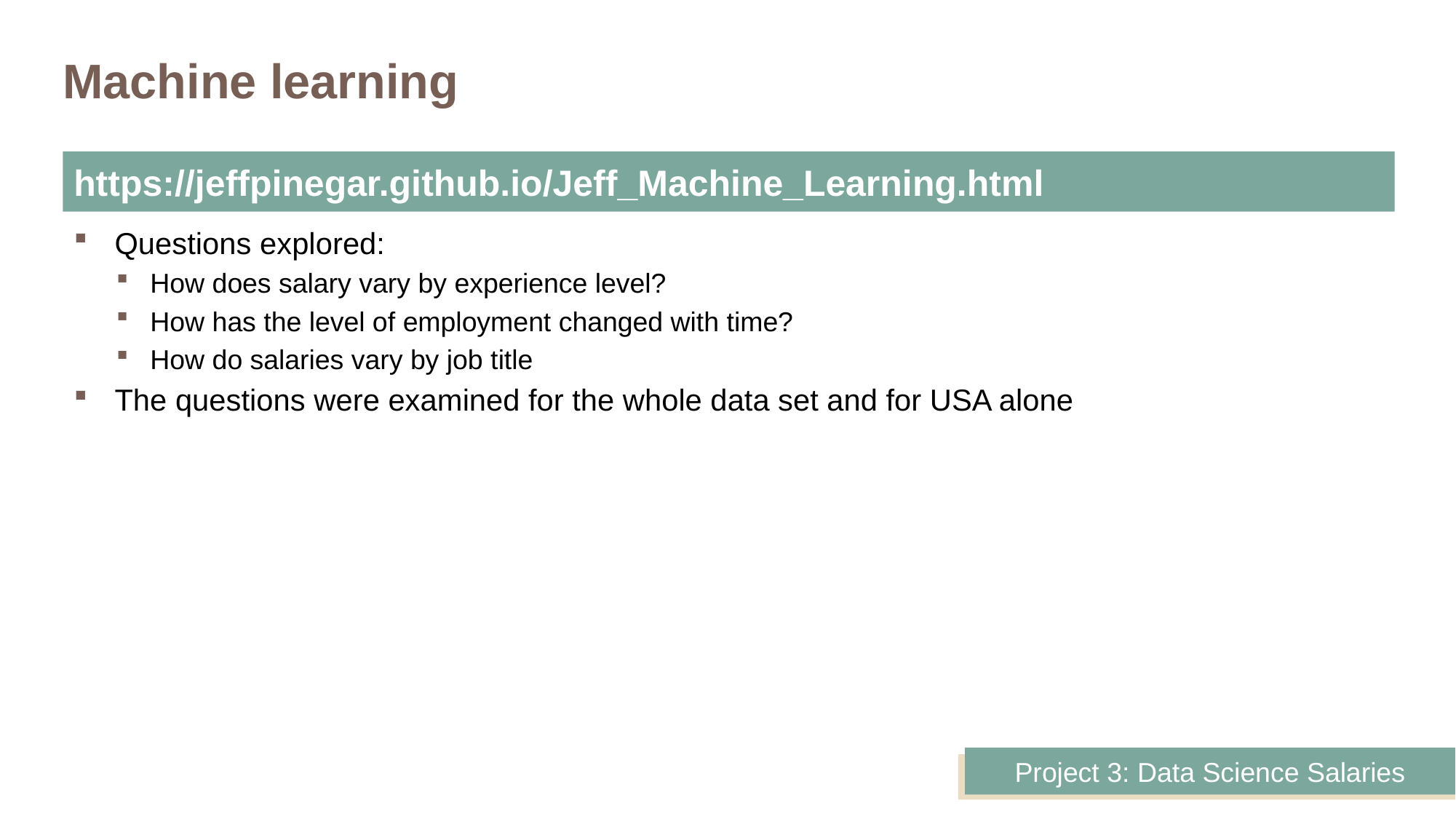

# Machine learning
https://jeffpinegar.github.io/Jeff_Machine_Learning.html
Questions explored:
How does salary vary by experience level?
How has the level of employment changed with time?
How do salaries vary by job title
The questions were examined for the whole data set and for USA alone